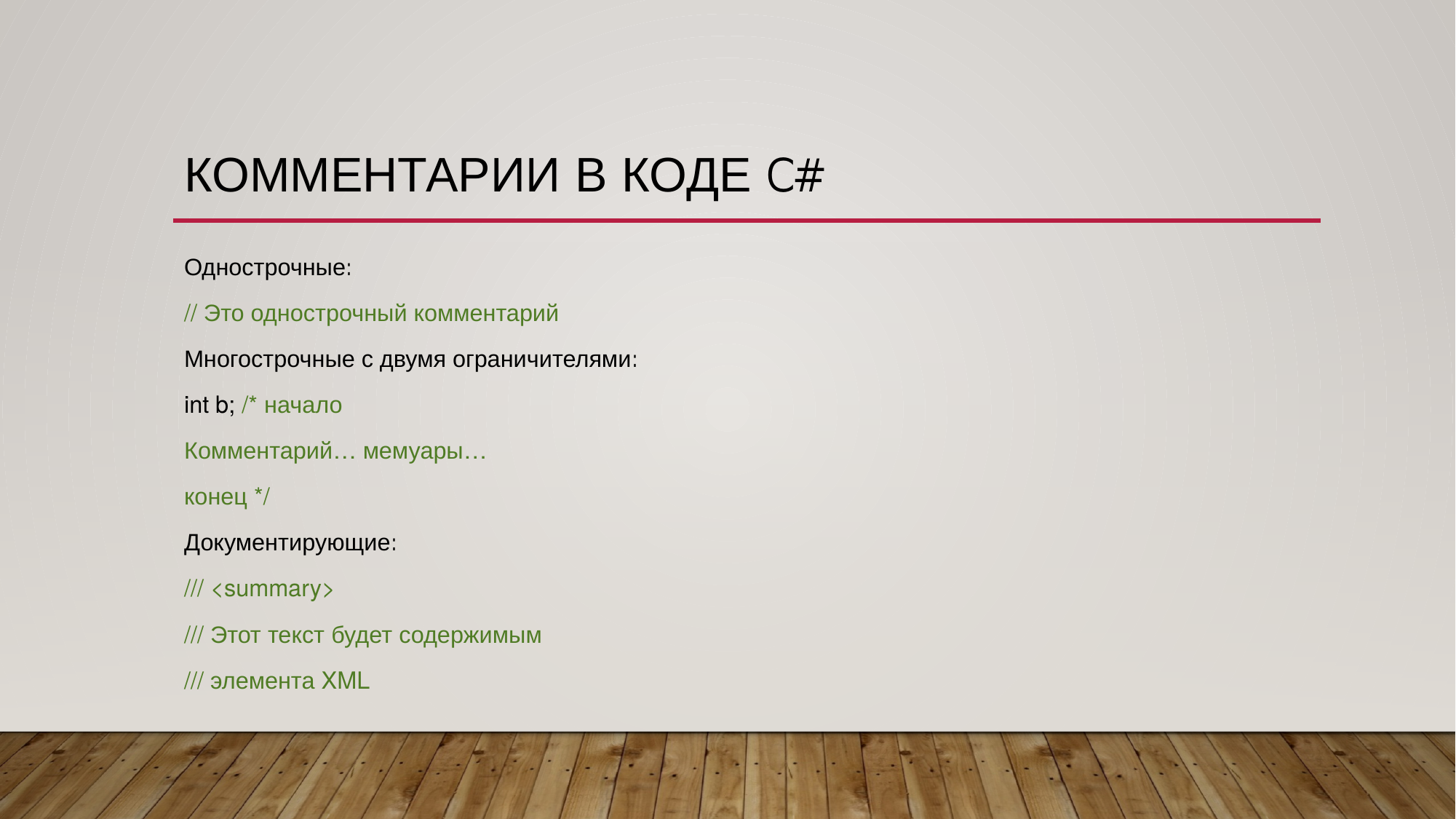

# КОММЕНТАРИИ В КОДЕ C#
Однострочные:
// Это однострочный комментарий
Многострочные с двумя ограничителями:
int b; /* начало
Комментарий… мемуары…
конец */
Документирующие:
/// <summary>
/// Этот текст будет содержимым
/// элемента XML